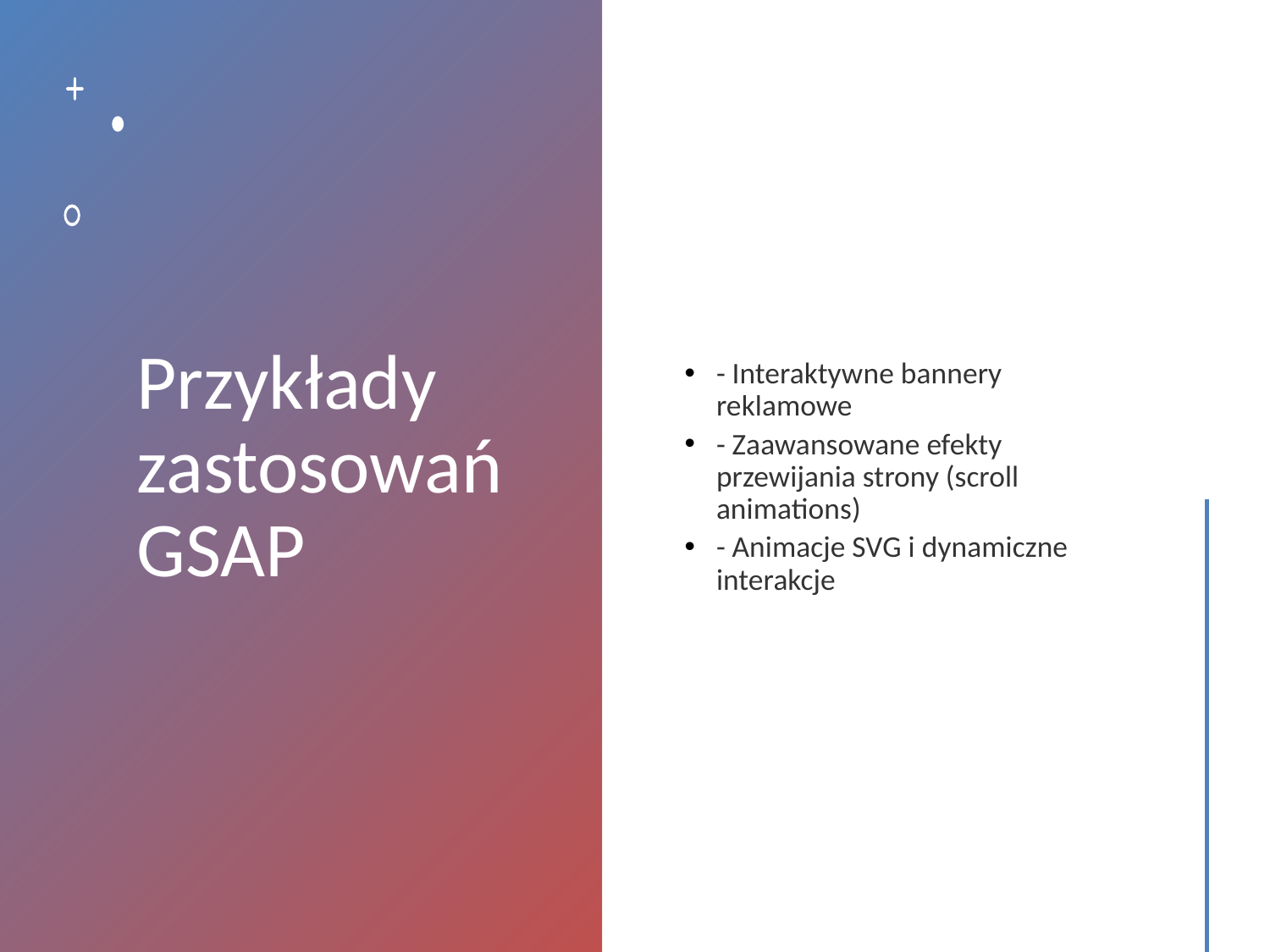

# Przykłady zastosowań GSAP
- Interaktywne bannery reklamowe
- Zaawansowane efekty przewijania strony (scroll animations)
- Animacje SVG i dynamiczne interakcje